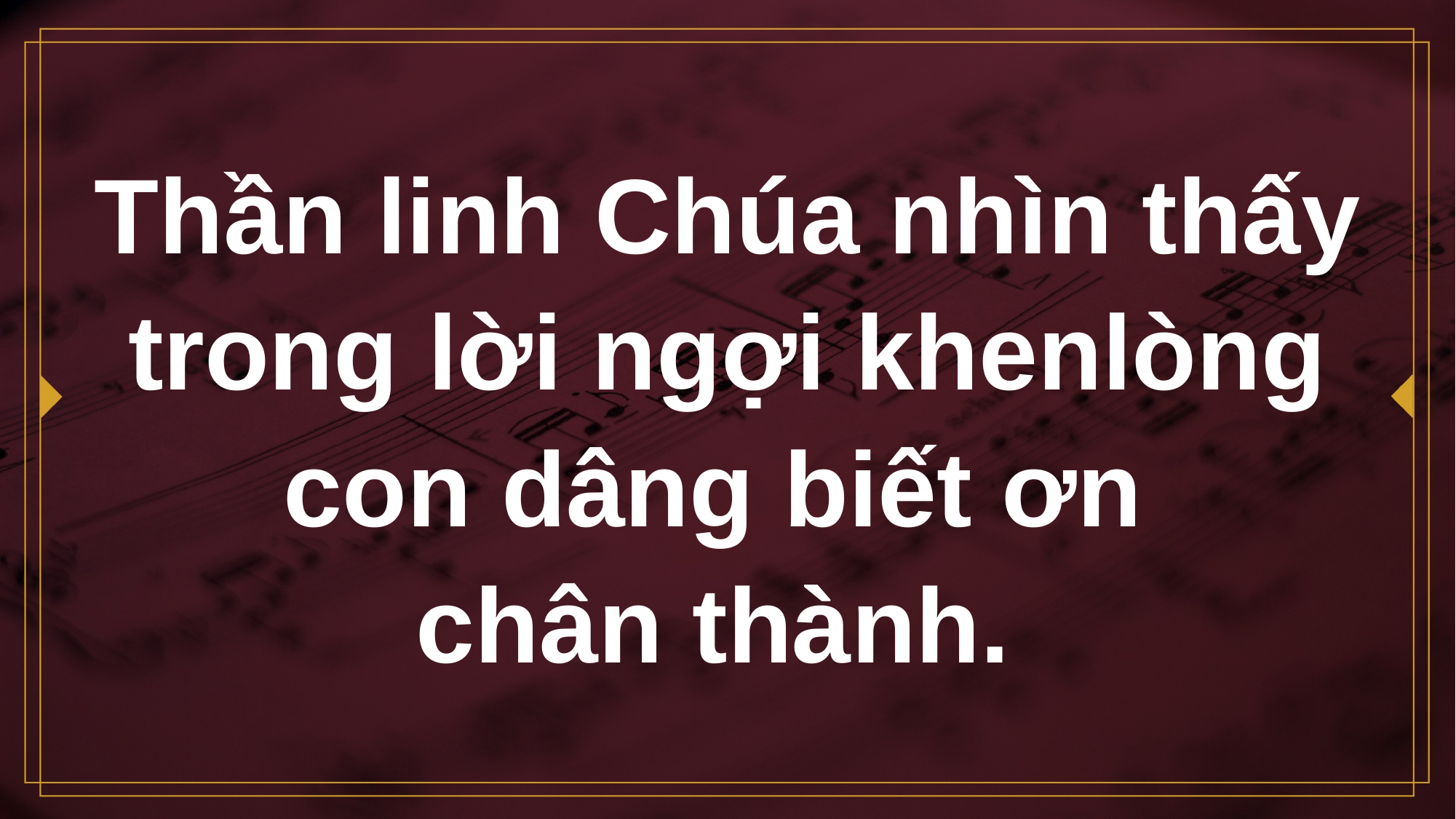

# Thần linh Chúa nhìn thấy trong lời ngợi khenlòng con dâng biết ơn chân thành.